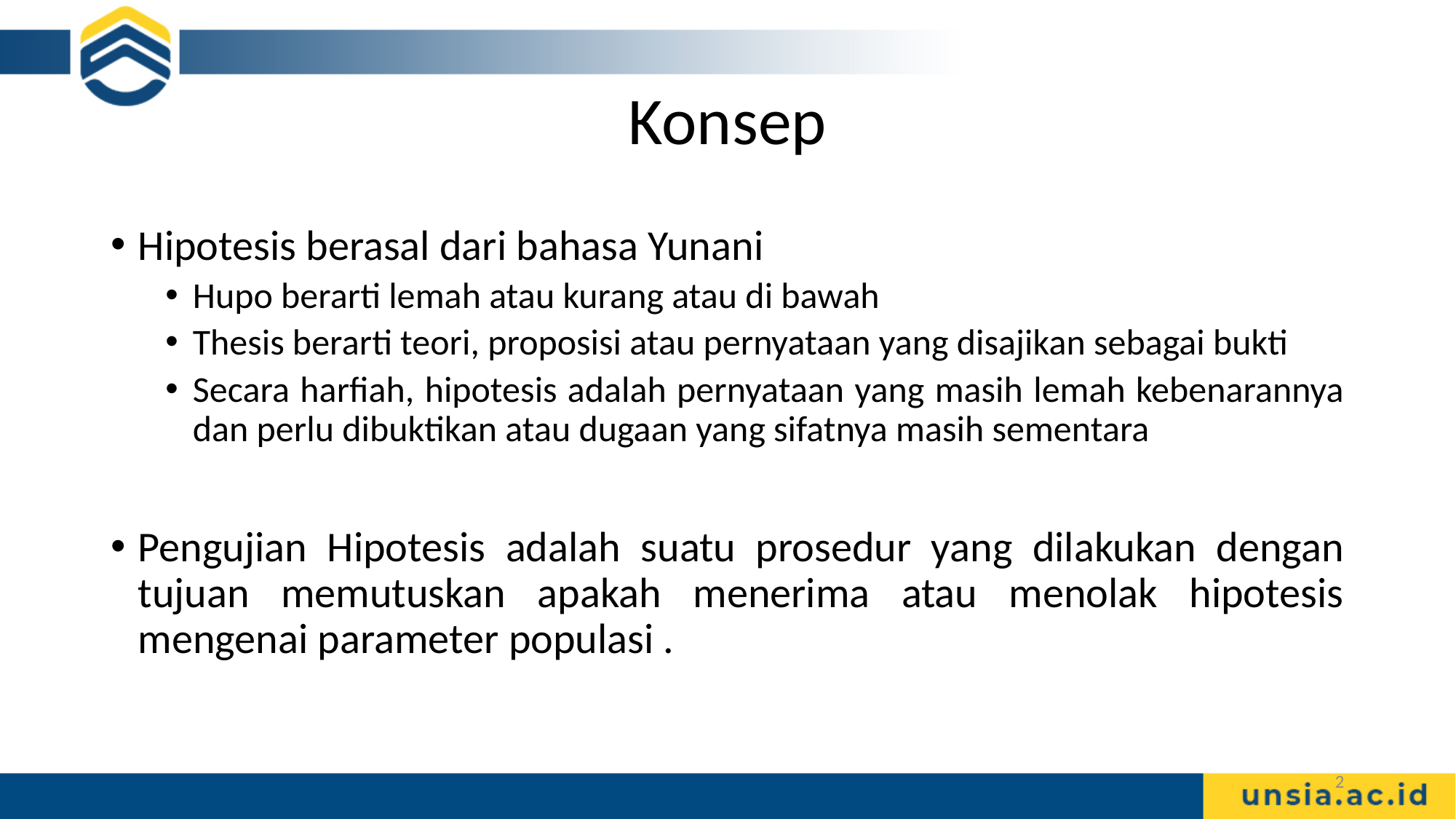

# Konsep
Hipotesis berasal dari bahasa Yunani
Hupo berarti lemah atau kurang atau di bawah
Thesis berarti teori, proposisi atau pernyataan yang disajikan sebagai bukti
Secara harfiah, hipotesis adalah pernyataan yang masih lemah kebenarannya dan perlu dibuktikan atau dugaan yang sifatnya masih sementara

Pengujian Hipotesis adalah suatu prosedur yang dilakukan dengan tujuan memutuskan apakah menerima atau menolak hipotesis mengenai parameter populasi .

2